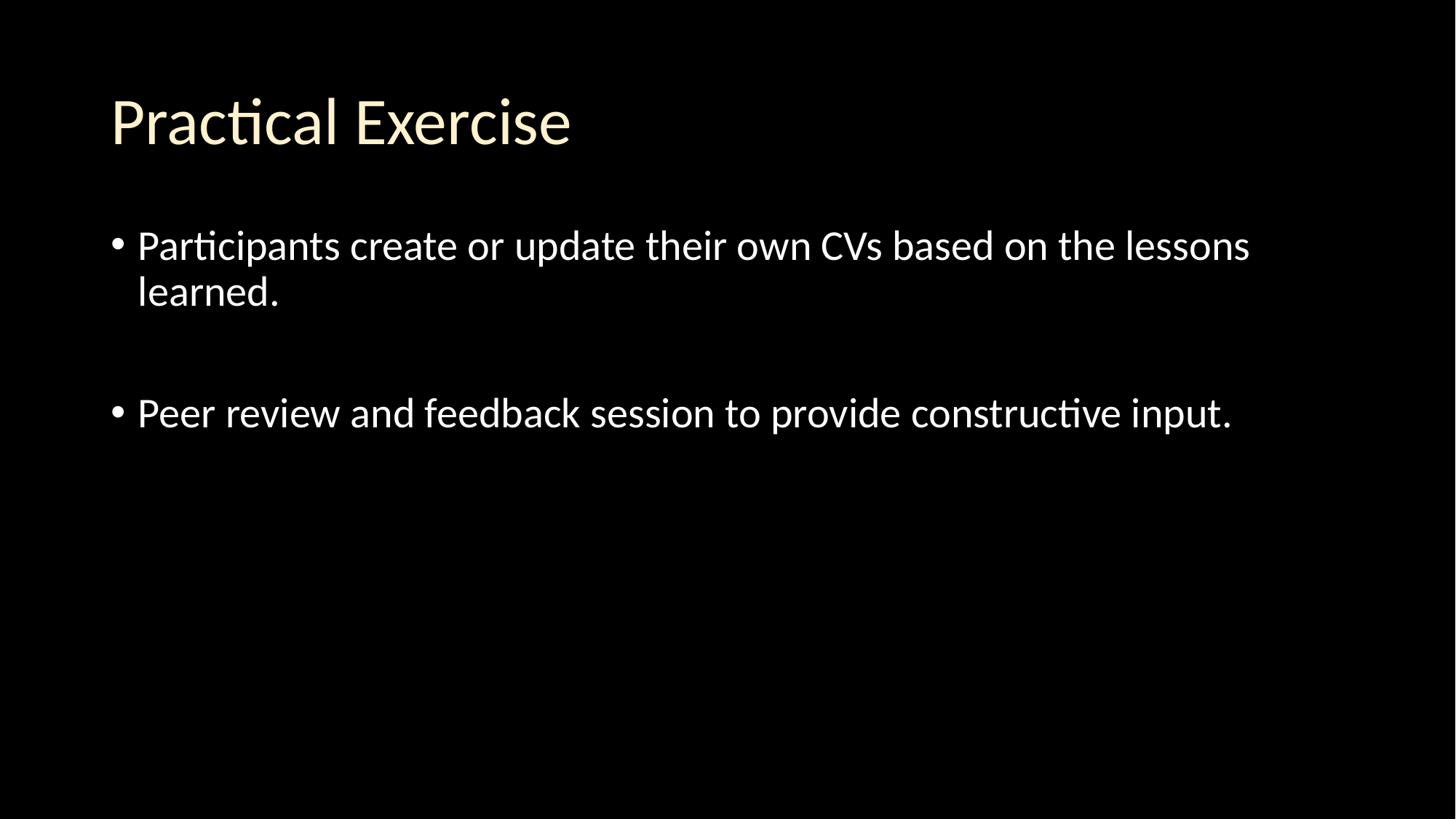

# Practical Exercise
Participants create or update their own CVs based on the lessons learned.

Peer review and feedback session to provide constructive input.